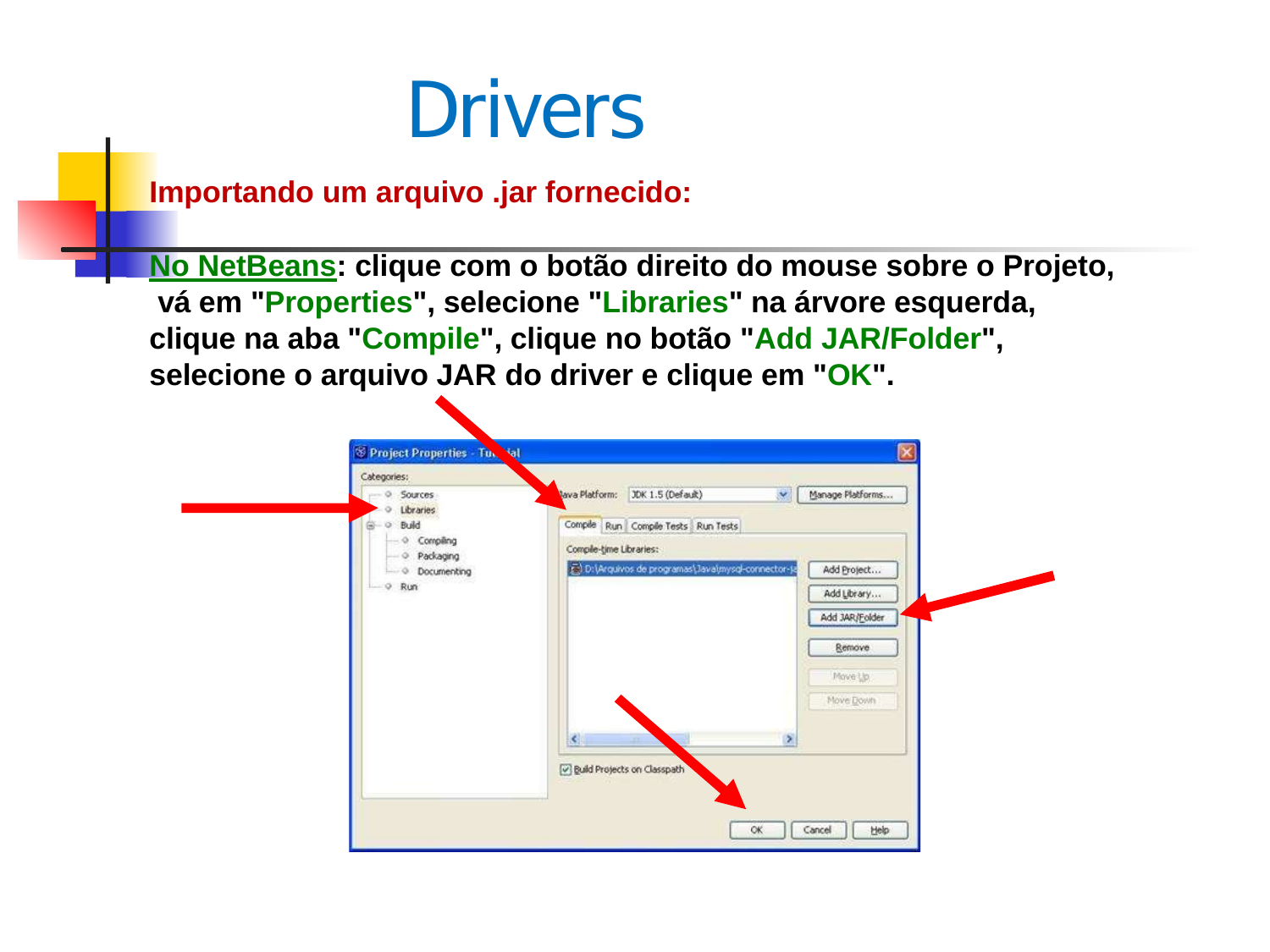

# Drivers
Importando um arquivo .jar fornecido:

No NetBeans: clique com o botão direito do mouse sobre o Projeto,  vá em "Properties", selecione "Libraries" na árvore esquerda,  clique na aba "Compile", clique no botão "Add JAR/Folder",  selecione o arquivo JAR do driver e clique em "OK".